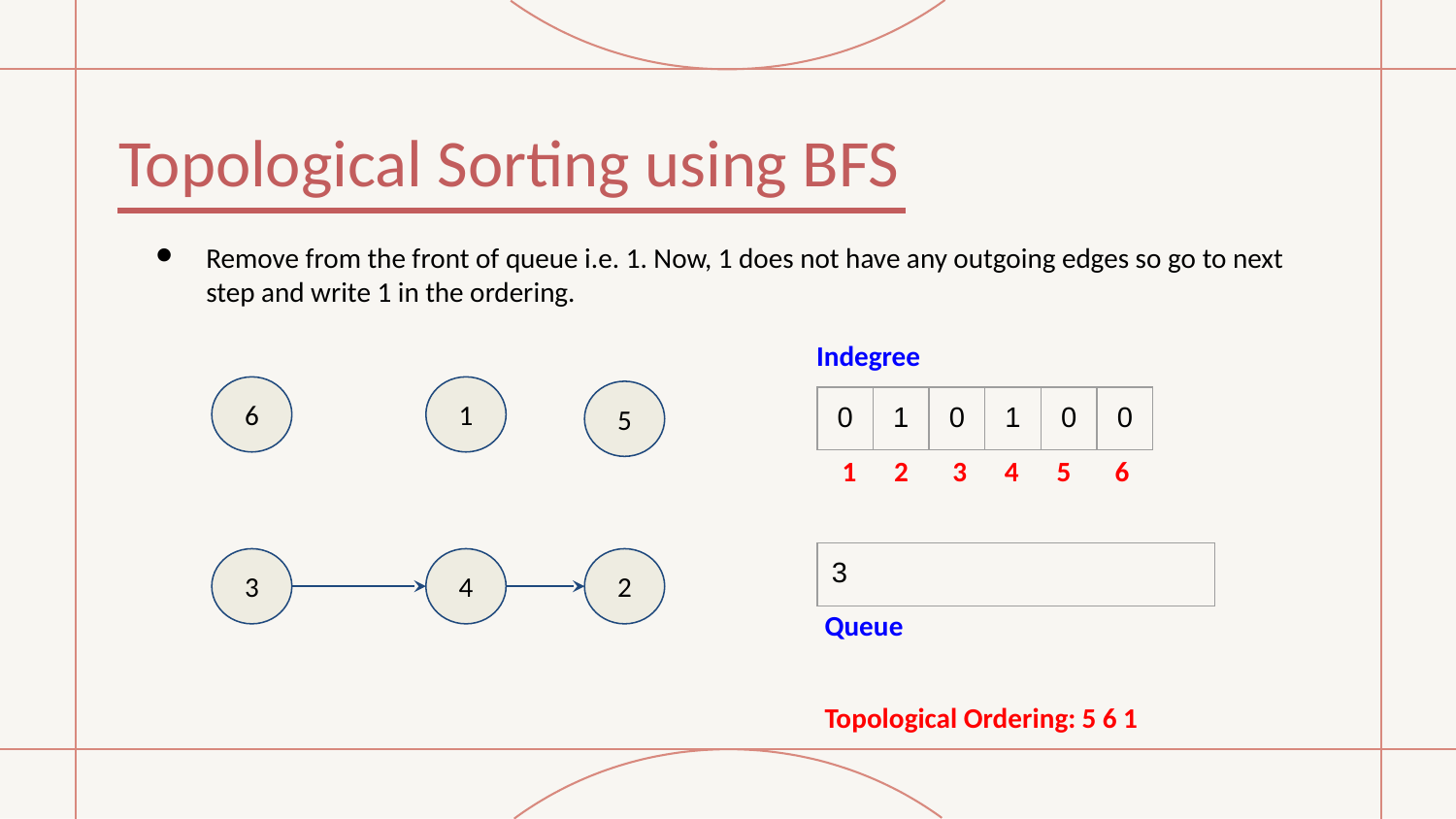

# Topological Sorting using BFS
Remove from the front of queue i.e. 1. Now, 1 does not have any outgoing edges so go to next step and write 1 in the ordering.

Indegree
6
1
5
| 0 | 1 | 0 | 1 | 0 | 0 |
| --- | --- | --- | --- | --- | --- |
       1      2       3      4      5       6
| 3 |
| --- |
2
3
4
Queue
Topological Ordering: 5 6 1